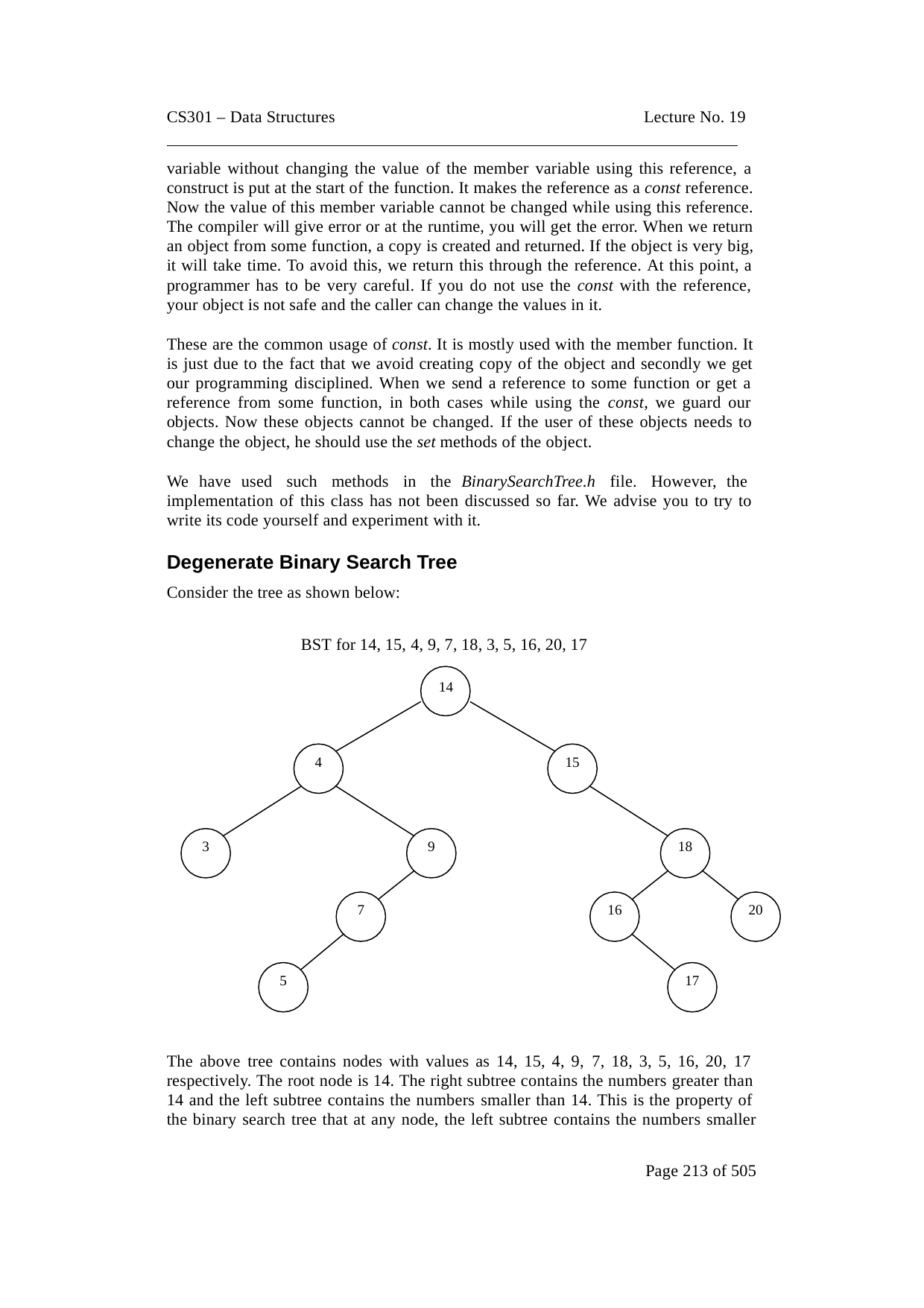

CS301 – Data Structures	Lecture No. 19

variable without changing the value of the member variable using this reference, a  construct is put at the start of the function. It makes the reference as a const reference.  Now the value of this member variable cannot be changed while using this reference.  The compiler will give error or at the runtime, you will get the error. When we return  an object from some function, a copy is created and returned. If the object is very big,  it will take time. To avoid this, we return this through the reference. At this point, a  programmer has to be very careful. If you do not use the const with the reference,  your object is not safe and the caller can change the values in it.

These are the common usage of const. It is mostly used with the member function. It  is just due to the fact that we avoid creating copy of the object and secondly we get  our programming disciplined. When we send a reference to some function or get a  reference from some function, in both cases while using the const, we guard our  objects. Now these objects cannot be changed. If the user of these objects needs to  change the object, he should use the set methods of the object.

We have used such methods in the BinarySearchTree.h file. However, the  implementation of this class has not been discussed so far. We advise you to try to  write its code yourself and experiment with it.

Degenerate Binary Search Tree
Consider the tree as shown below:

BST for 14, 15, 4, 9, 7, 18, 3, 5, 16, 20, 17

14

4
15

3
9
18

7
16
20

5
17
The above tree contains nodes with values as 14, 15, 4, 9, 7, 18, 3, 5, 16, 20, 17  respectively. The root node is 14. The right subtree contains the numbers greater than  14 and the left subtree contains the numbers smaller than 14. This is the property of  the binary search tree that at any node, the left subtree contains the numbers smaller
Page 213 of 505